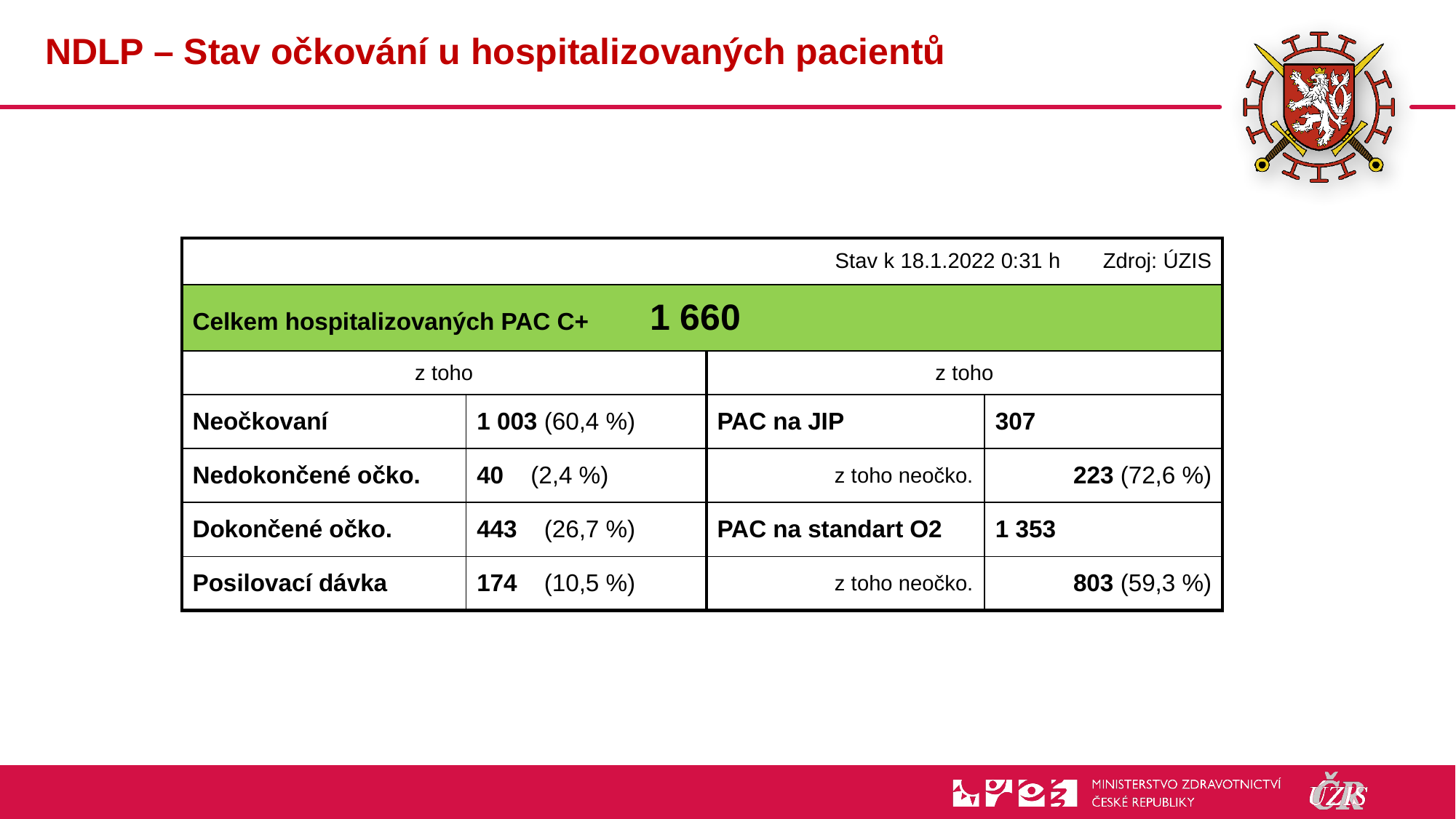

# NDLP – Stav očkování u hospitalizovaných pacientů
|  |  |  | Stav k 18.1.2022 0:31 h |  | Zdroj: ÚZIS |
| --- | --- | --- | --- | --- | --- |
| Celkem hospitalizovaných PAC C+ 1 660 |  |  |  |  |  |
| z toho |  |  | z toho |  |  |
| Neočkovaní |  | 1 003 (60,4 %) | PAC na JIP | 307 |  |
| Nedokončené očko. |  | 40 (2,4 %) | z toho neočko. | 223 (72,6 %) |  |
| Dokončené očko. |  | 443 (26,7 %) | PAC na standart O2 | 1 353 |  |
| Posilovací dávka |  | 174 (10,5 %) | z toho neočko. | 803 (59,3 %) |  |